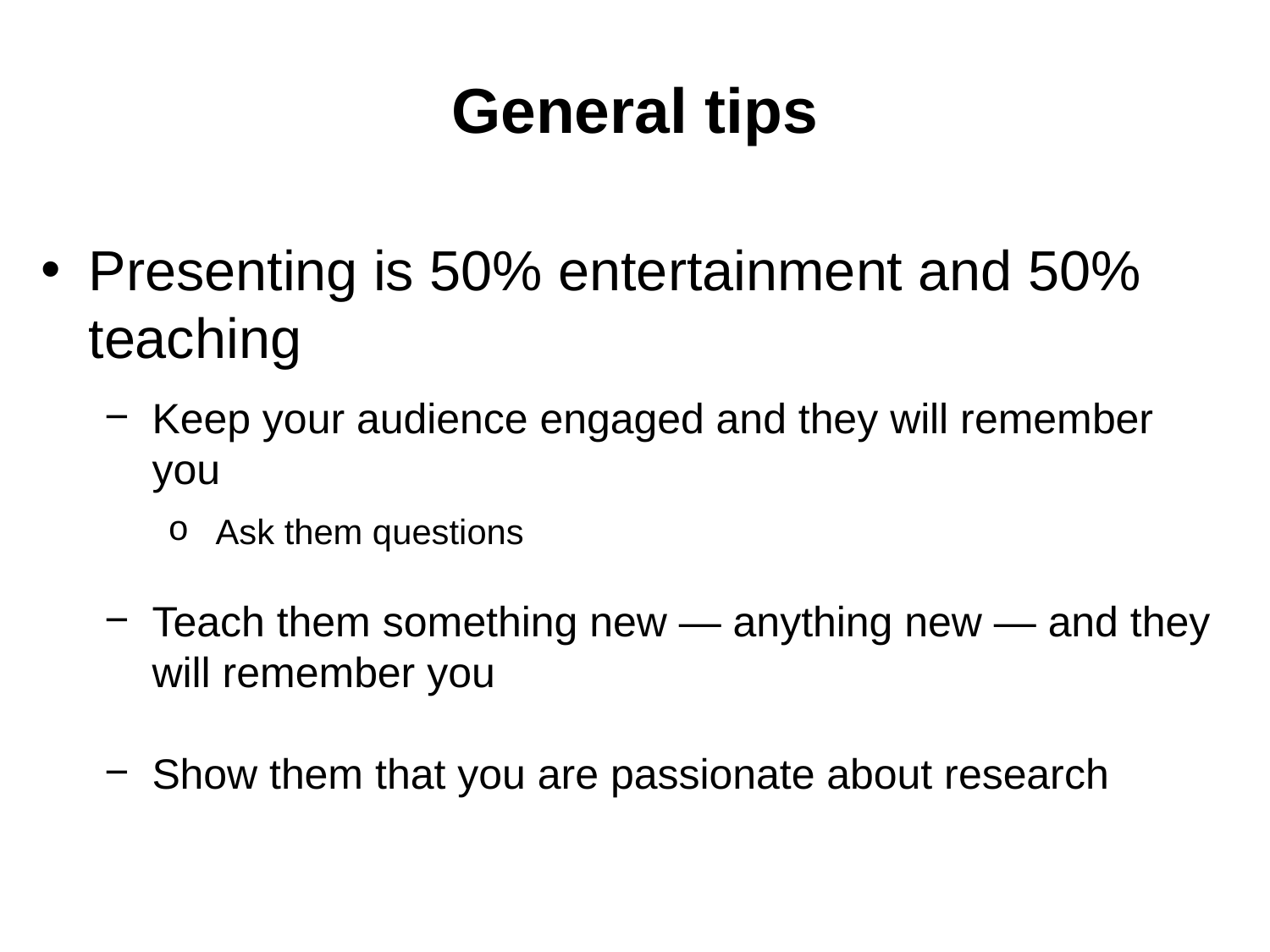

General tips

Presenting is 50% entertainment and 50% teaching

Keep your audience engaged and they will remember you

Ask them questions

Teach them something new — anything new — and they will remember you

Show them that you are passionate about research